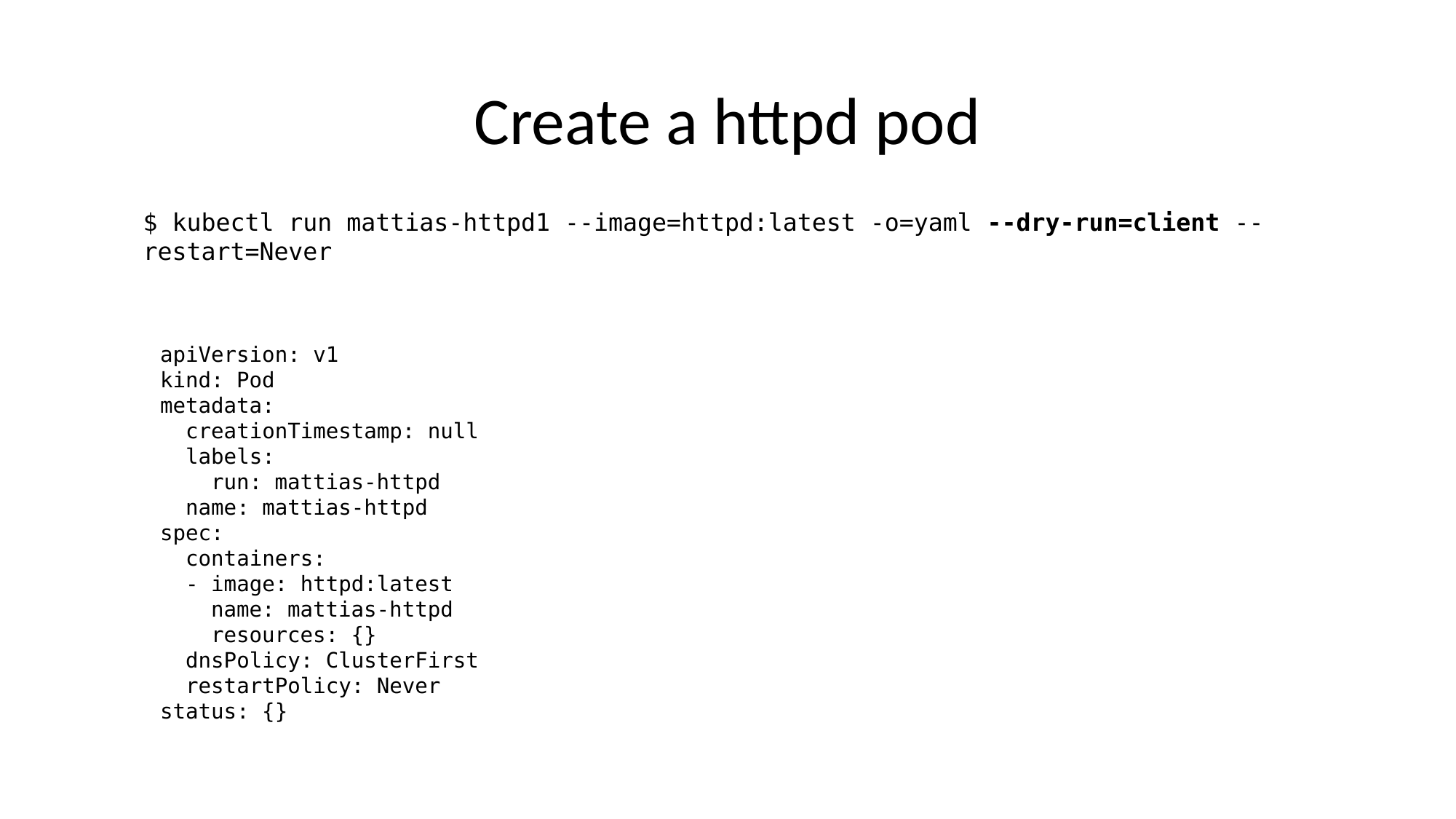

# Create a httpd pod
$ kubectl run mattias-httpd1 --image=httpd:latest -o=yaml --dry-run=client --restart=Never
apiVersion: v1
kind: Pod
metadata:
  creationTimestamp: null
  labels:
    run: mattias-httpd
  name: mattias-httpd
spec:
  containers:
  - image: httpd:latest
    name: mattias-httpd
    resources: {}
  dnsPolicy: ClusterFirst
  restartPolicy: Never
status: {}